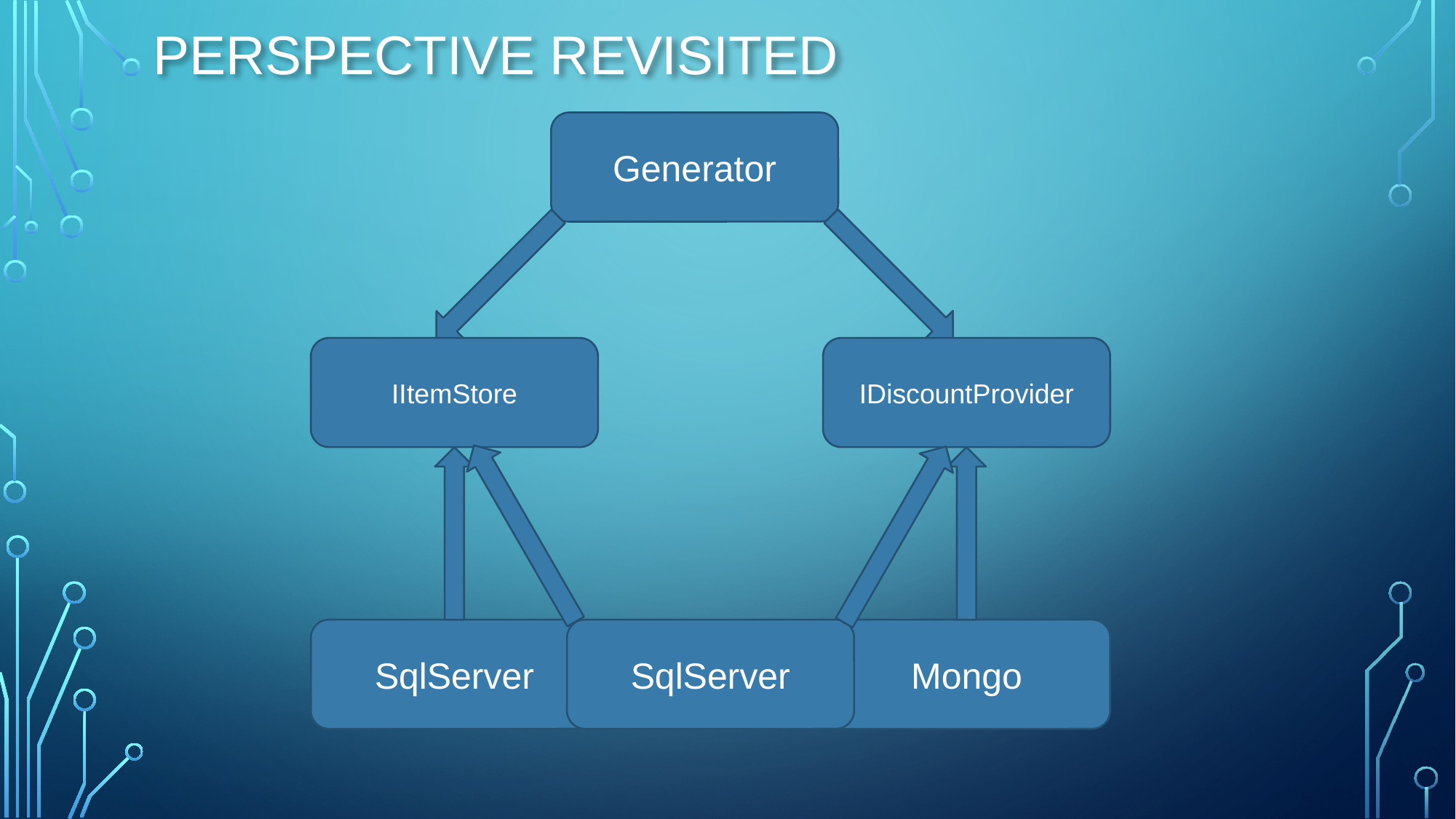

# Perspective Revisited
Generator

IItemStore
IDiscountProvider

SqlServer
Mongo
SqlServer